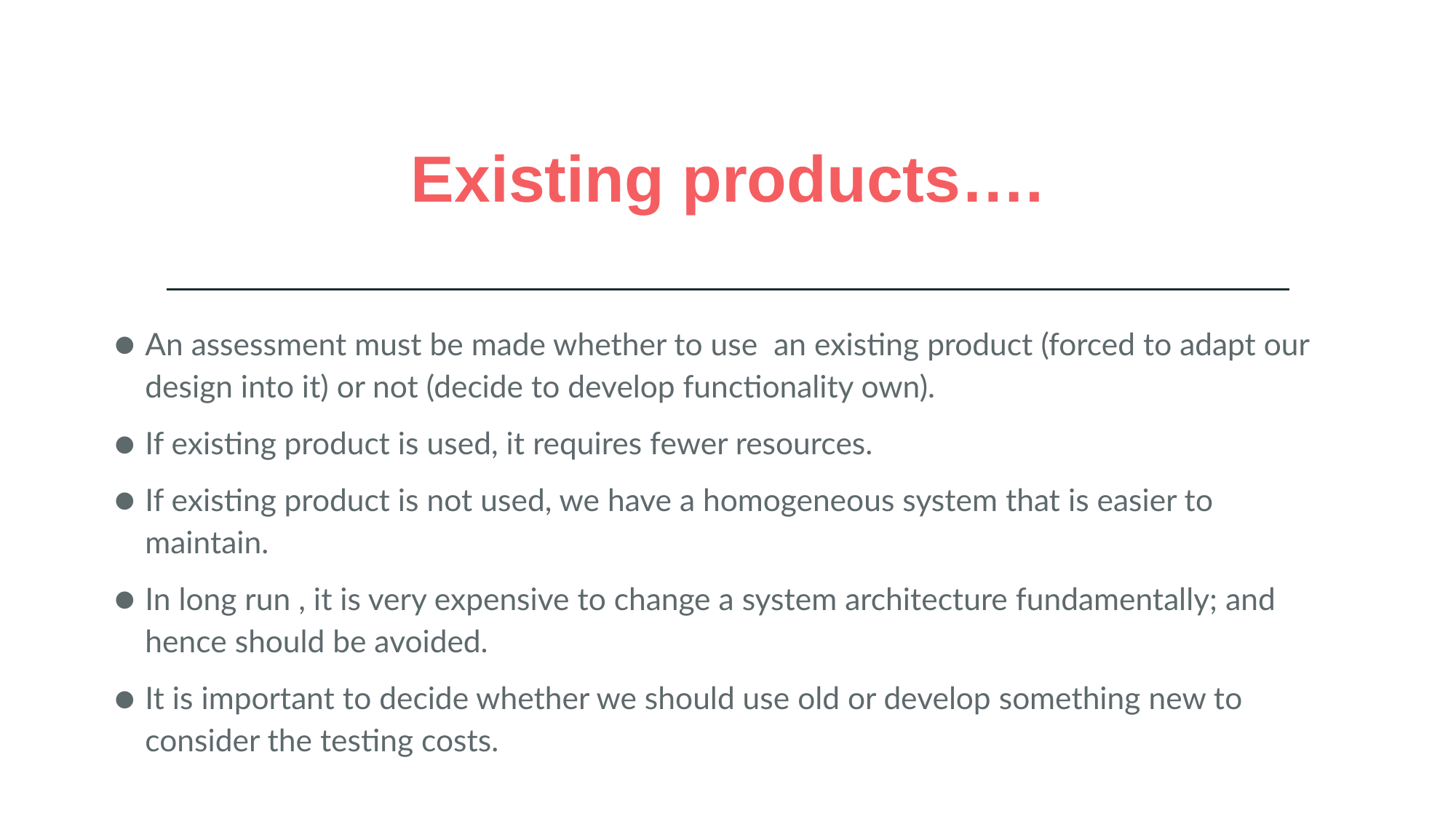

# Existing products….

An assessment must be made whether to use  an existing product (forced to adapt our design into it) or not (decide to develop functionality own).
If existing product is used, it requires fewer resources.
If existing product is not used, we have a homogeneous system that is easier to maintain.
In long run , it is very expensive to change a system architecture fundamentally; and hence should be avoided.
It is important to decide whether we should use old or develop something new to consider the testing costs.